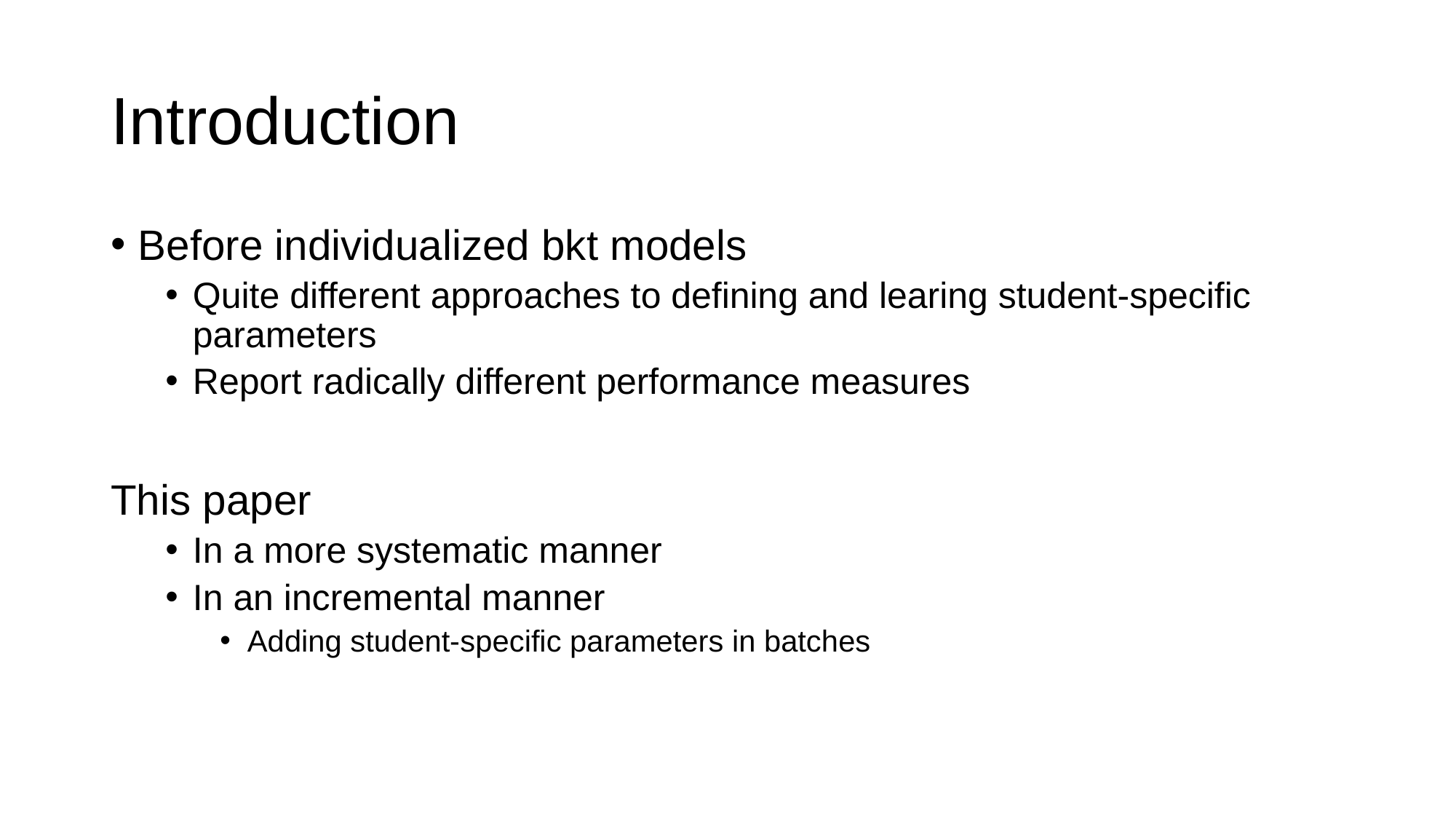

# Introduction
Before individualized bkt models
Quite different approaches to defining and learing student-specific parameters
Report radically different performance measures

This paper
In a more systematic manner
In an incremental manner
Adding student-specific parameters in batches